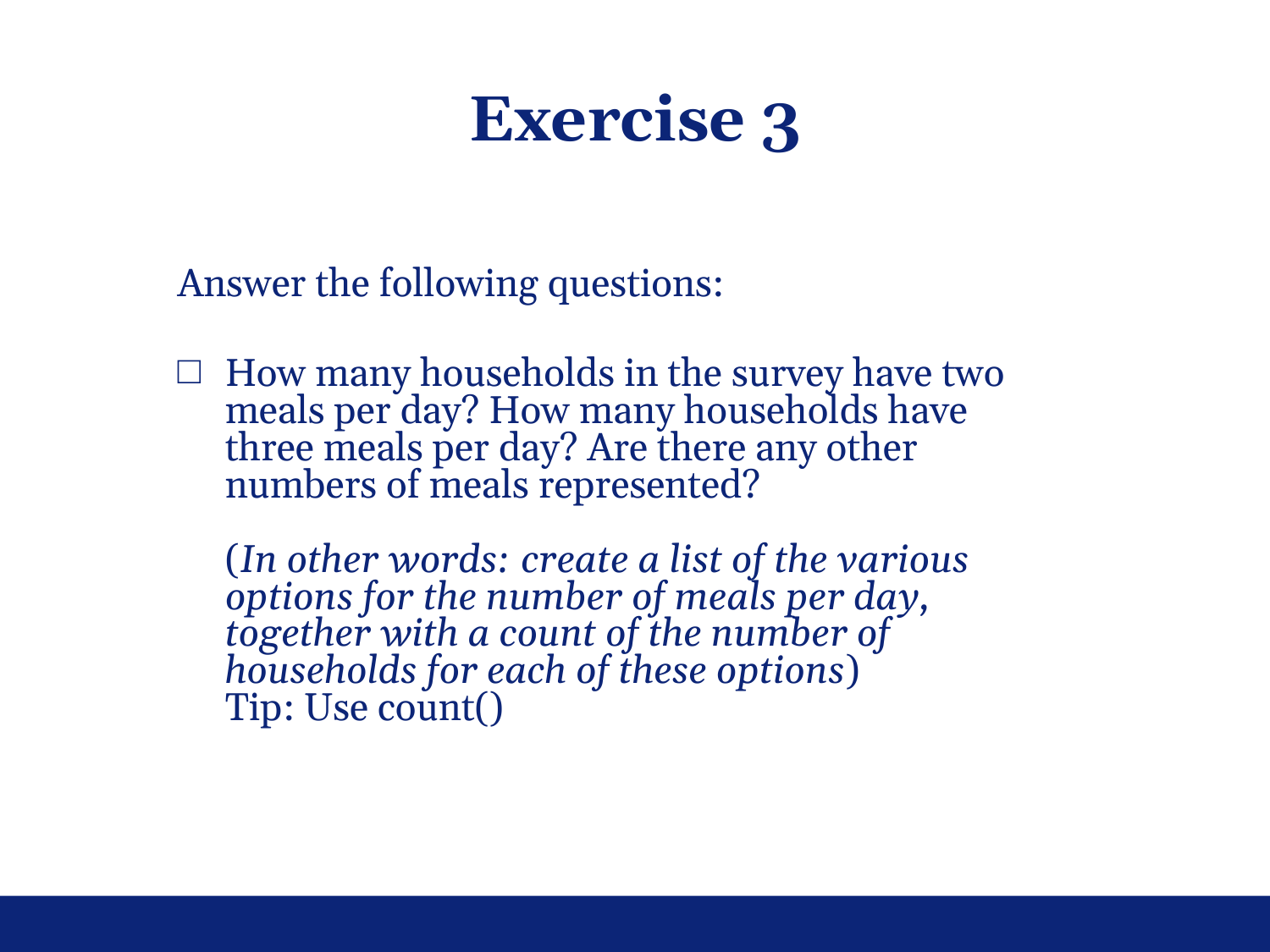

Exercise 3

Answer the following questions:

How many households in the survey have two meals per day? How many households have three meals per day? Are there any other numbers of meals represented?
(In other words: create a list of the various options for the number of meals per day, together with a count of the number of households for each of these options)
Tip: Use count()